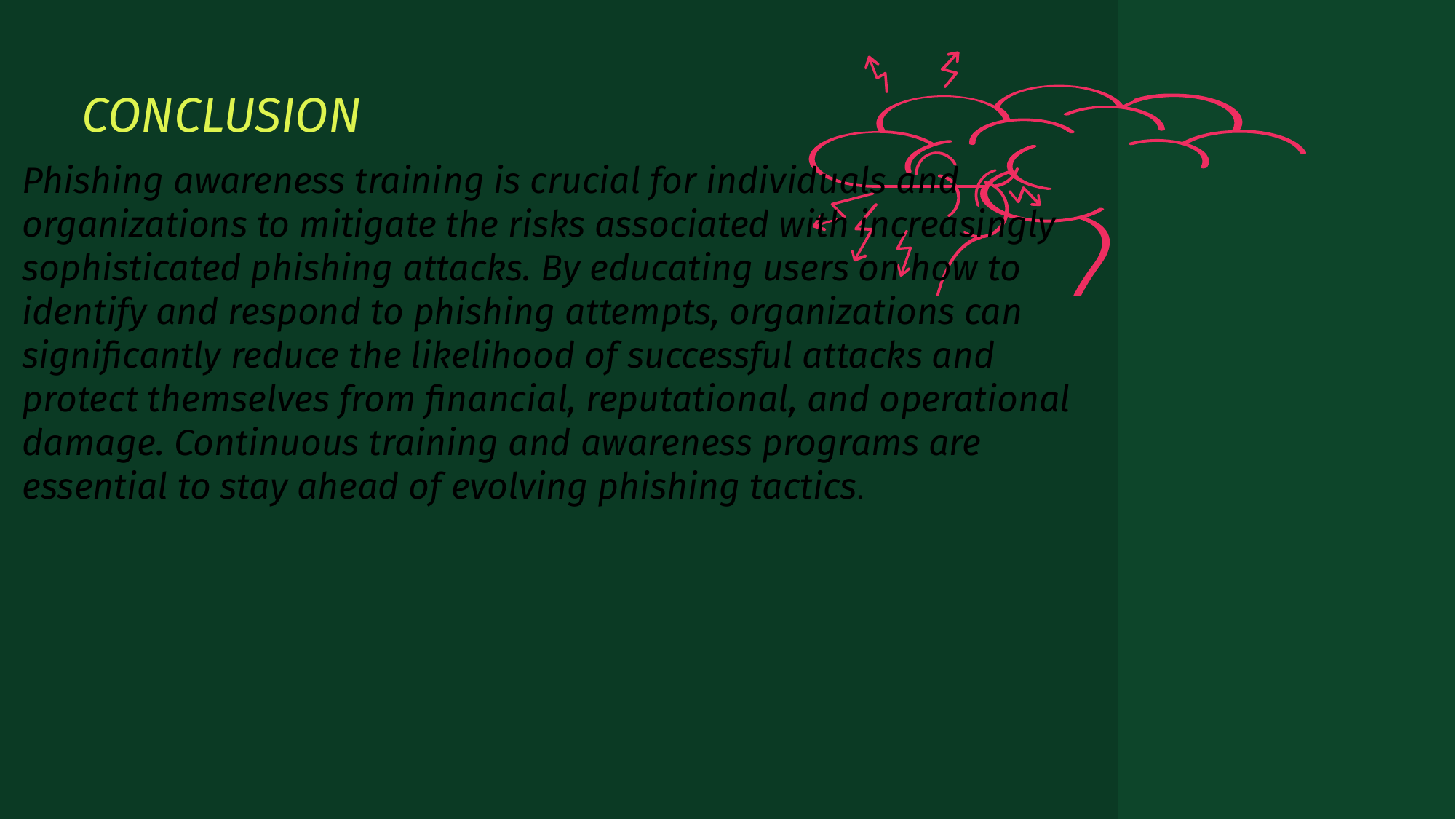

# CONCLUSION
Phishing awareness training is crucial for individuals and organizations to mitigate the risks associated with increasingly sophisticated phishing attacks. By educating users on how to identify and respond to phishing attempts, organizations can significantly reduce the likelihood of successful attacks and protect themselves from financial, reputational, and operational damage. Continuous training and awareness programs are essential to stay ahead of evolving phishing tactics.